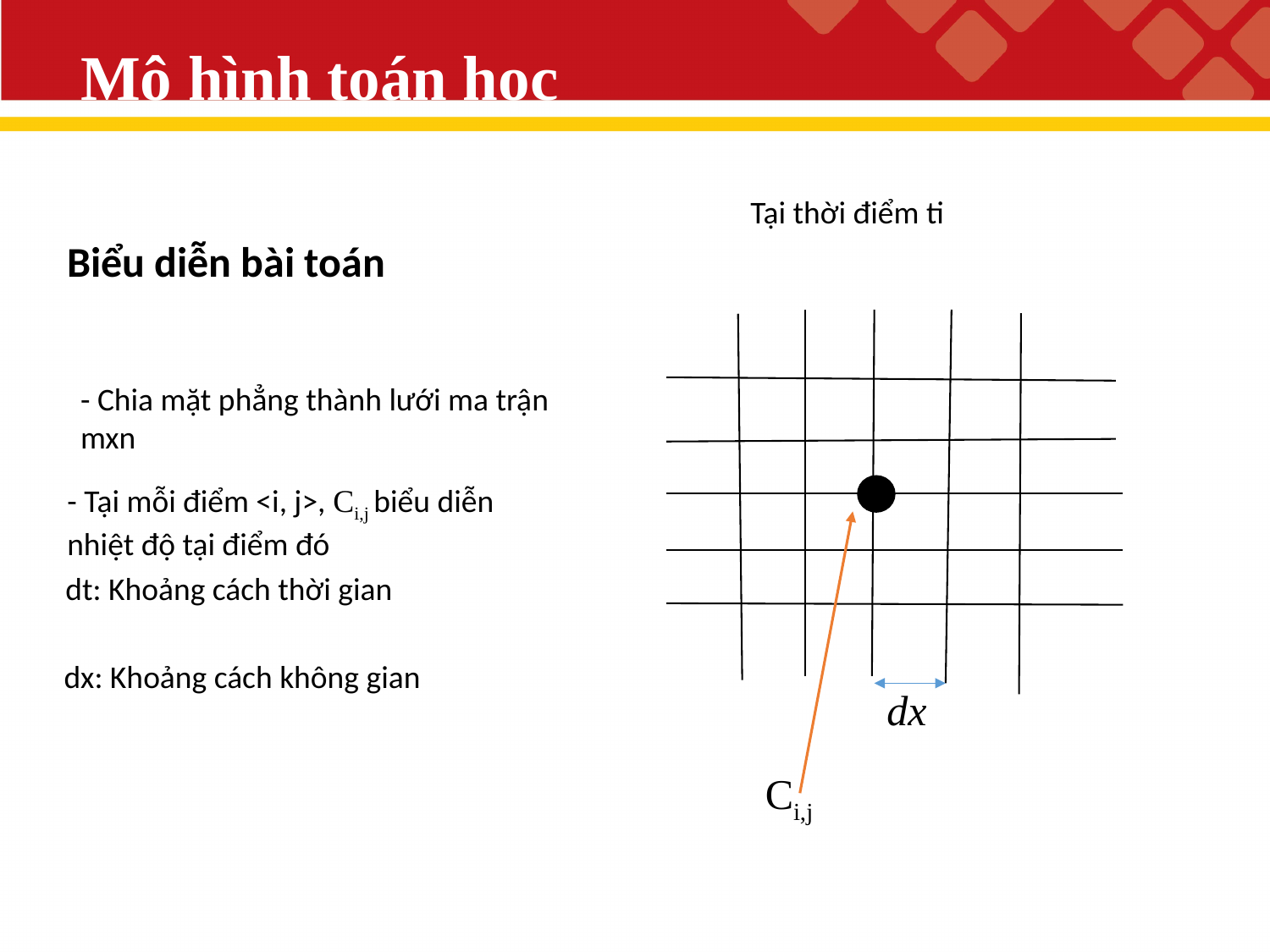

# Mô hình toán học
Tại thời điểm ti
Biểu diễn bài toán
- Chia mặt phẳng thành lưới ma trận mxn
- Tại mỗi điểm <i, j>, Ci,j biểu diễn nhiệt độ tại điểm đó

dt: Khoảng cách thời gian
dx: Khoảng cách không gian
dx
 Ci,j